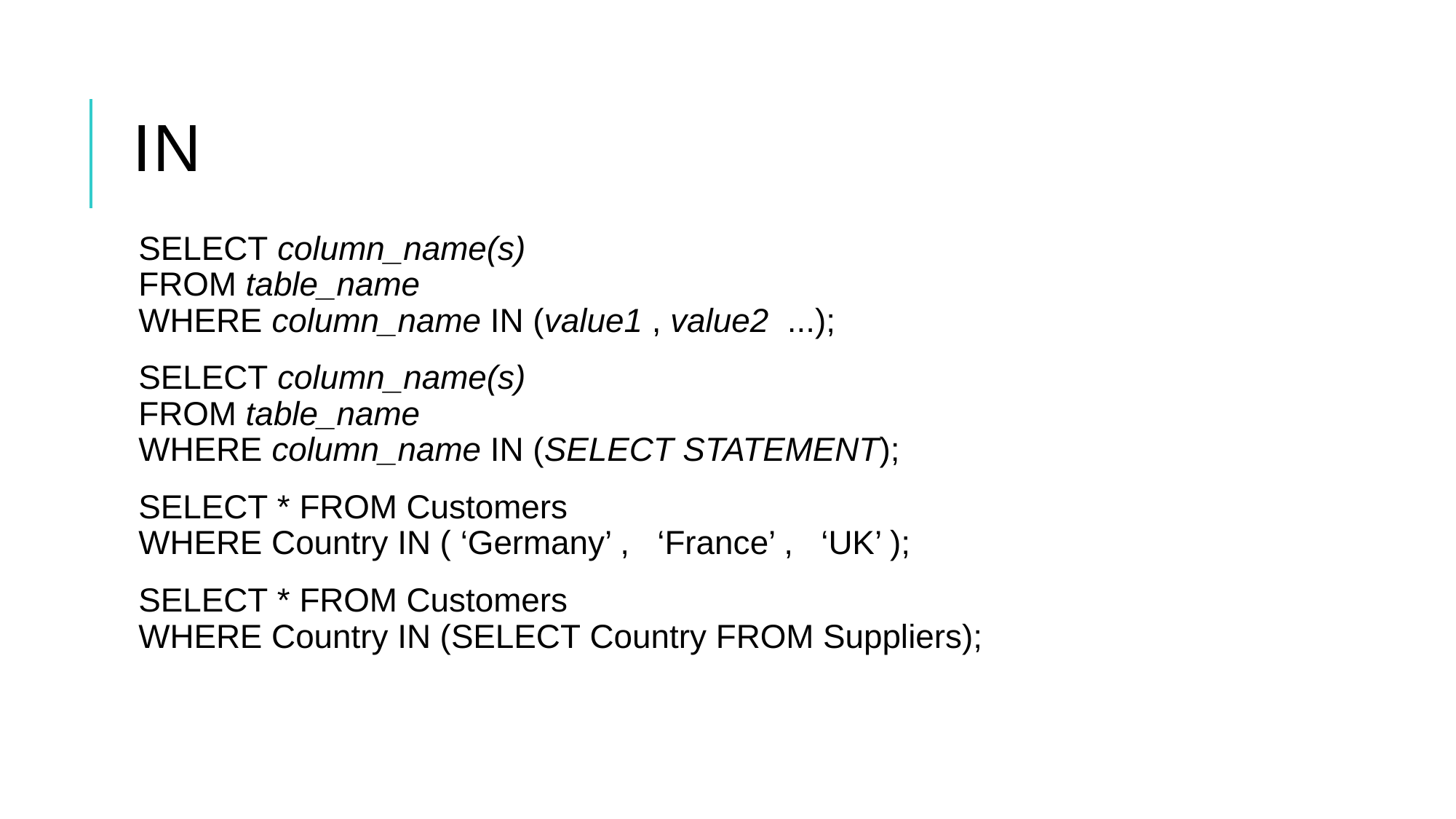

# in
SELECT column_name(s)
FROM table_name
WHERE column_name IN (value1 , value2  ...);
SELECT column_name(s)
FROM table_name
WHERE column_name IN (SELECT STATEMENT);
SELECT * FROM Customers
WHERE Country IN ( ‘Germany’ ,   ‘France’ ,   ‘UK’ );
SELECT * FROM Customers
WHERE Country IN (SELECT Country FROM Suppliers);